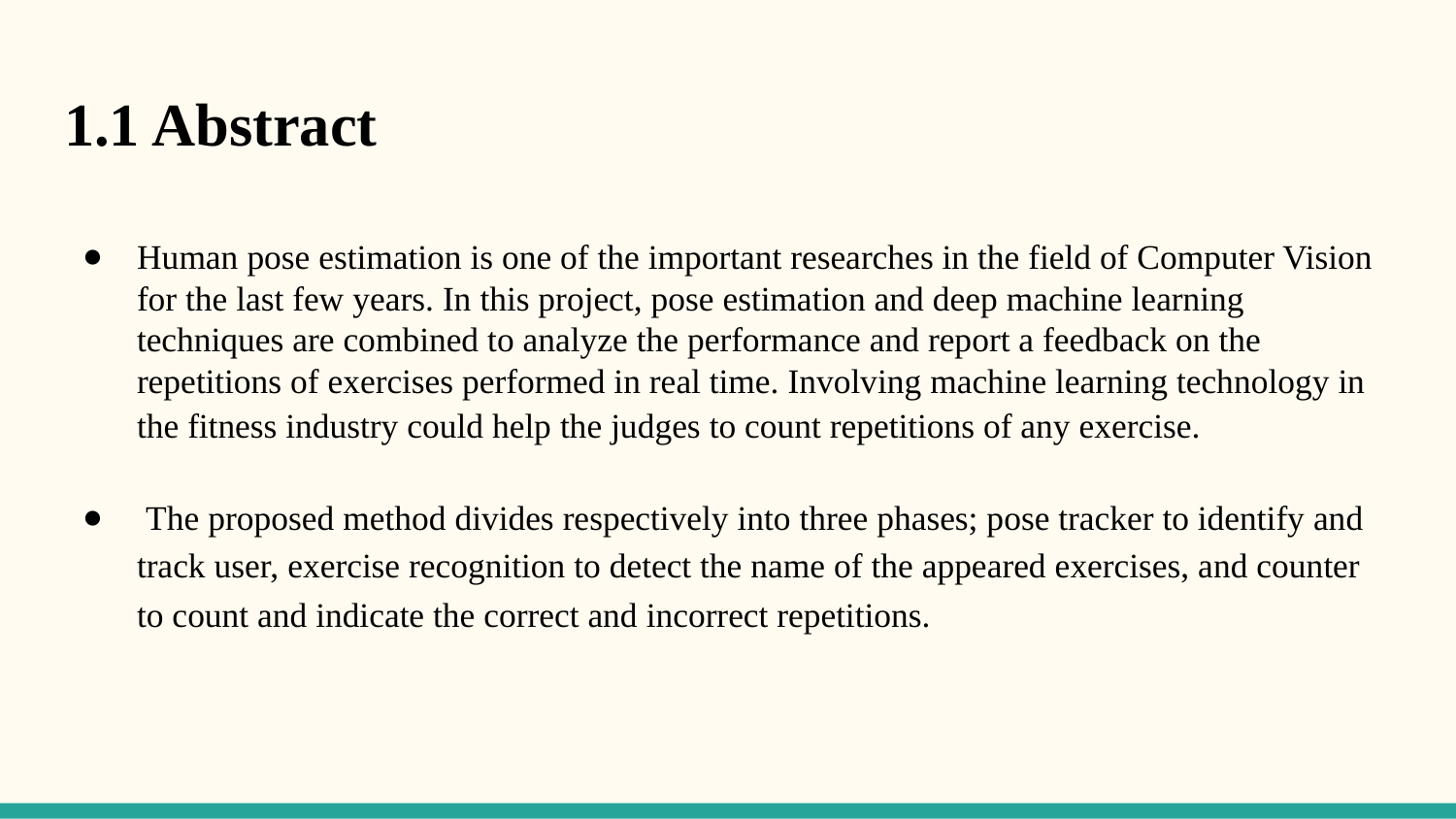

1.1 Abstract

Human pose estimation is one of the important researches in the field of Computer Vision for the last few years. In this project, pose estimation and deep machine learning techniques are combined to analyze the performance and report a feedback on the repetitions of exercises performed in real time. Involving machine learning technology in the fitness industry could help the judges to count repetitions of any exercise.

 The proposed method divides respectively into three phases; pose tracker to identify and track user, exercise recognition to detect the name of the appeared exercises, and counter to count and indicate the correct and incorrect repetitions.